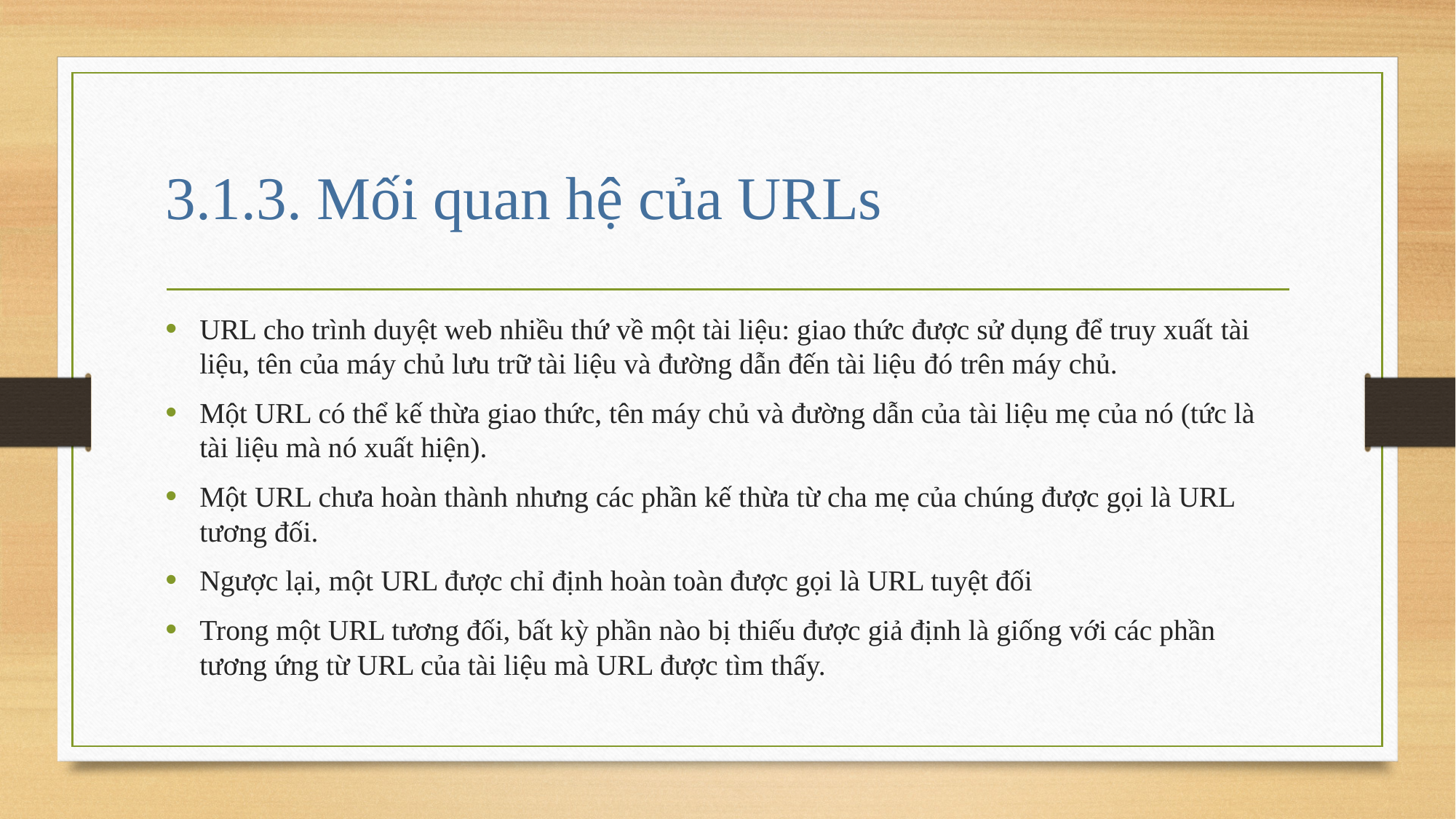

# 3.1.3. Mối quan hệ của URLs
URL cho trình duyệt web nhiều thứ về một tài liệu: giao thức được sử dụng để truy xuất tài liệu, tên của máy chủ lưu trữ tài liệu và đường dẫn đến tài liệu đó trên máy chủ.
Một URL có thể kế thừa giao thức, tên máy chủ và đường dẫn của tài liệu mẹ của nó (tức là tài liệu mà nó xuất hiện).
Một URL chưa hoàn thành nhưng các phần kế thừa từ cha mẹ của chúng được gọi là URL tương đối.
Ngược lại, một URL được chỉ định hoàn toàn được gọi là URL tuyệt đối
Trong một URL tương đối, bất kỳ phần nào bị thiếu được giả định là giống với các phần tương ứng từ URL của tài liệu mà URL được tìm thấy.